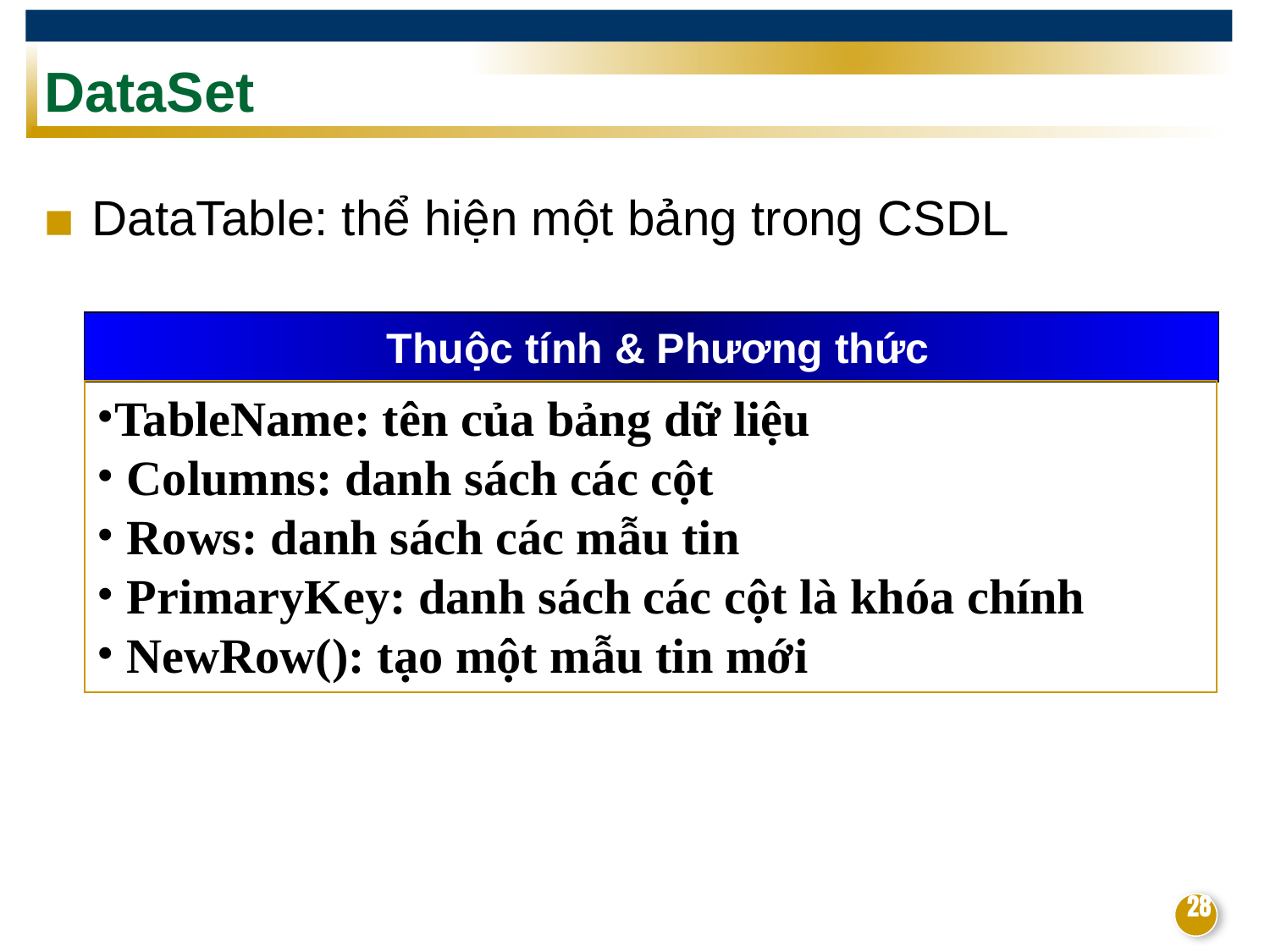

# DataSet
DataTable: thể hiện một bảng trong CSDL

Thuộc tính & Phương thức
TableName: tên của bảng dữ liệu
 Columns: danh sách các cột
 Rows: danh sách các mẫu tin
 PrimaryKey: danh sách các cột là khóa chính
 NewRow(): tạo một mẫu tin mới
28